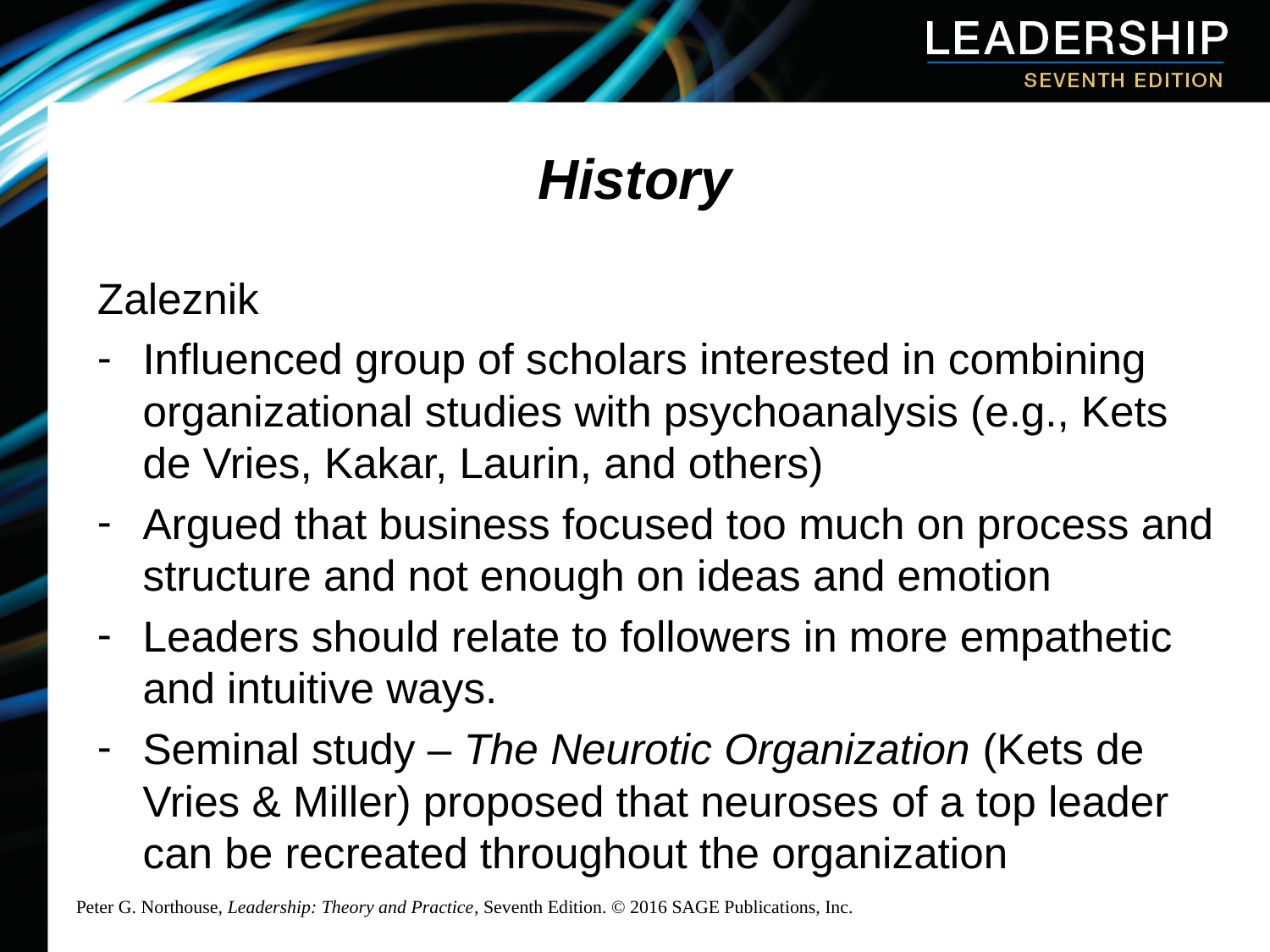

# History
Zaleznik
Influenced group of scholars interested in combining organizational studies with psychoanalysis (e.g., Kets de Vries, Kakar, Laurin, and others)
Argued that business focused too much on process and structure and not enough on ideas and emotion
Leaders should relate to followers in more empathetic and intuitive ways.
Seminal study – The Neurotic Organization (Kets de Vries & Miller) proposed that neuroses of a top leader can be recreated throughout the organization
Peter G. Northouse, Leadership: Theory and Practice, Seventh Edition. © 2016 SAGE Publications, Inc.